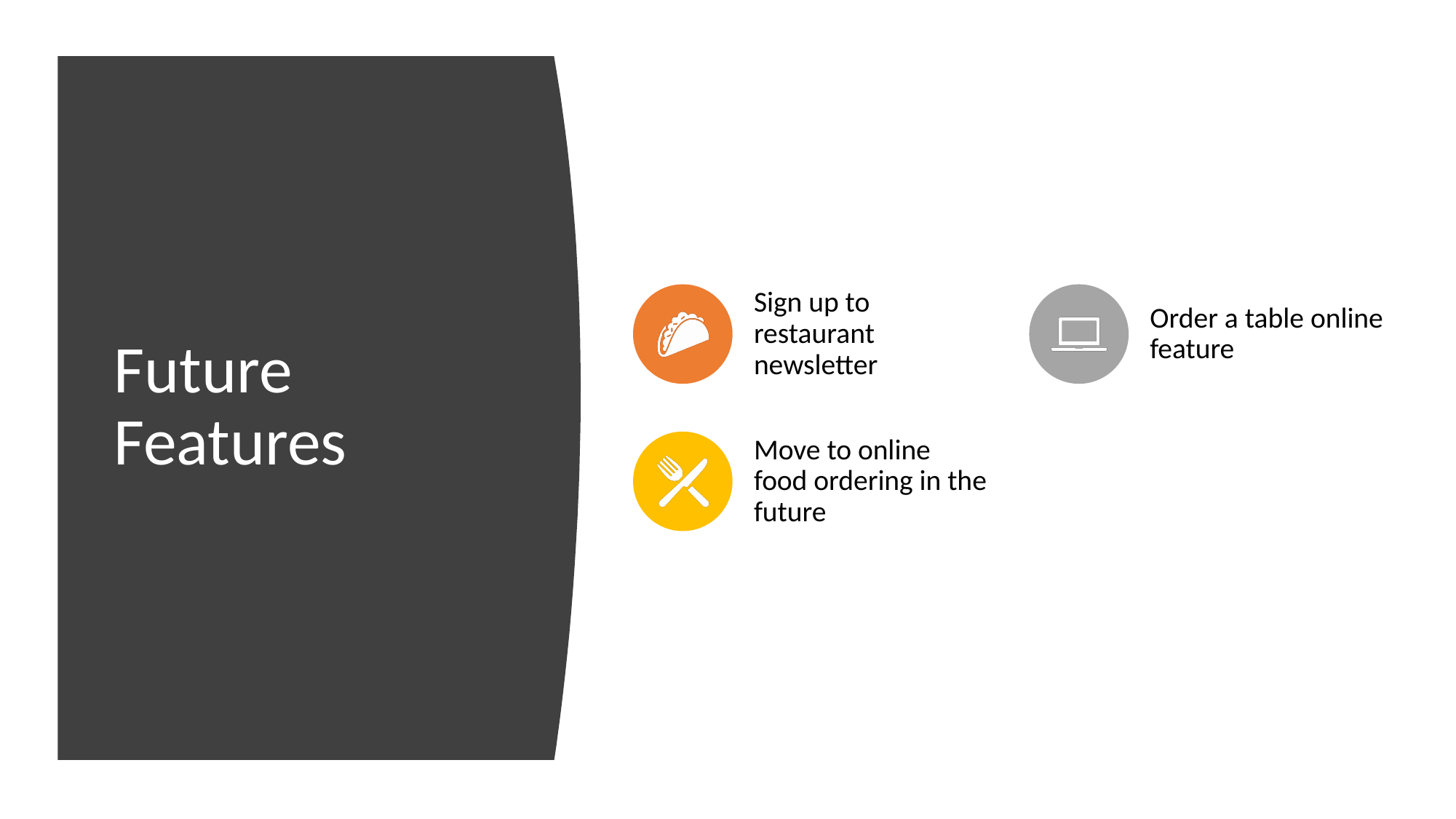

Sign up to restaurant newsletter
Order a table online feature
Move to online food ordering in the future

# Future Features